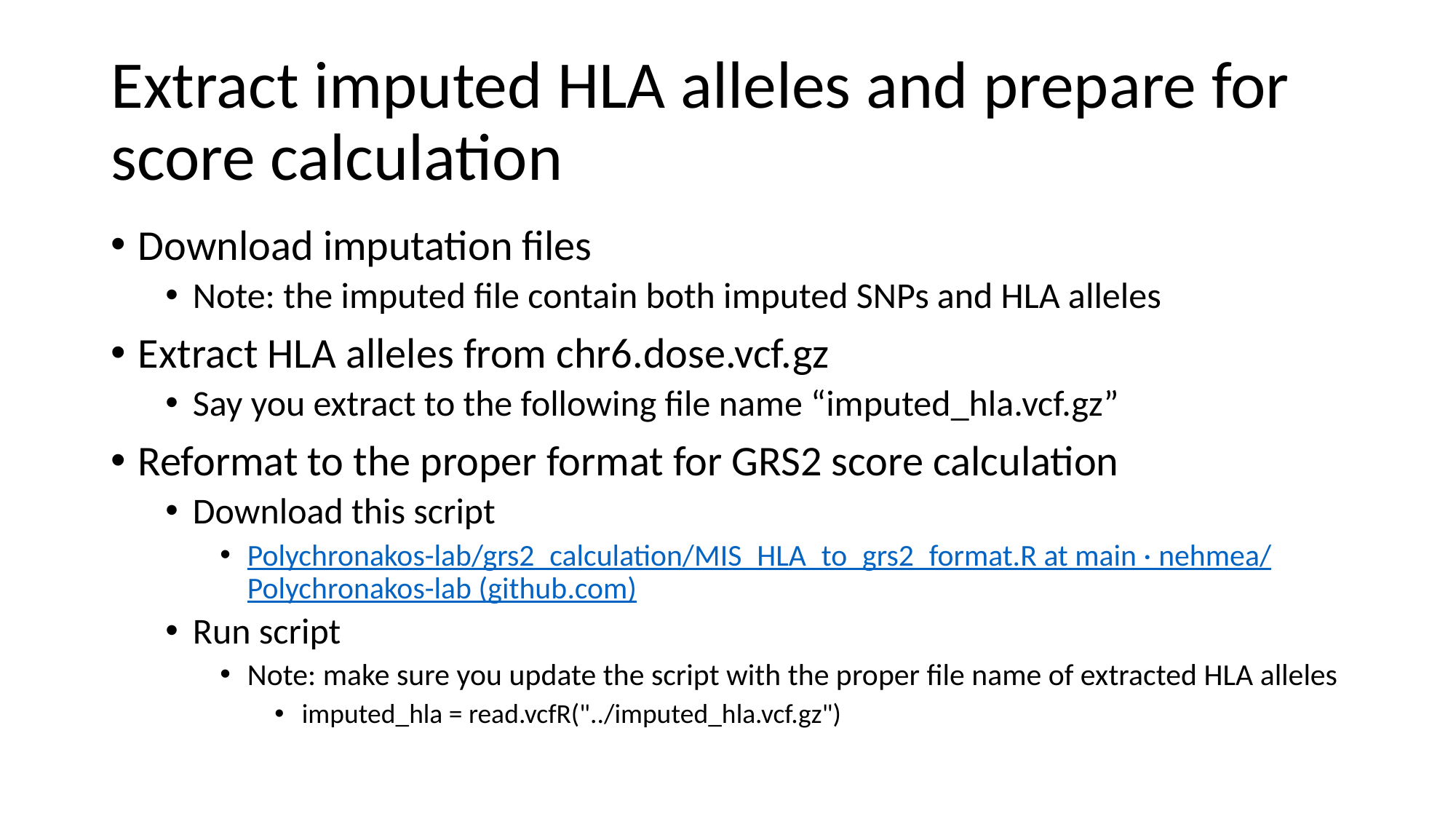

# Extract imputed HLA alleles and prepare for score calculation
Download imputation files
Note: the imputed file contain both imputed SNPs and HLA alleles
Extract HLA alleles from chr6.dose.vcf.gz
Say you extract to the following file name “imputed_hla.vcf.gz”
Reformat to the proper format for GRS2 score calculation
Download this script
Polychronakos-lab/grs2_calculation/MIS_HLA_to_grs2_format.R at main · nehmea/Polychronakos-lab (github.com)
Run script
Note: make sure you update the script with the proper file name of extracted HLA alleles
imputed_hla = read.vcfR("../imputed_hla.vcf.gz")